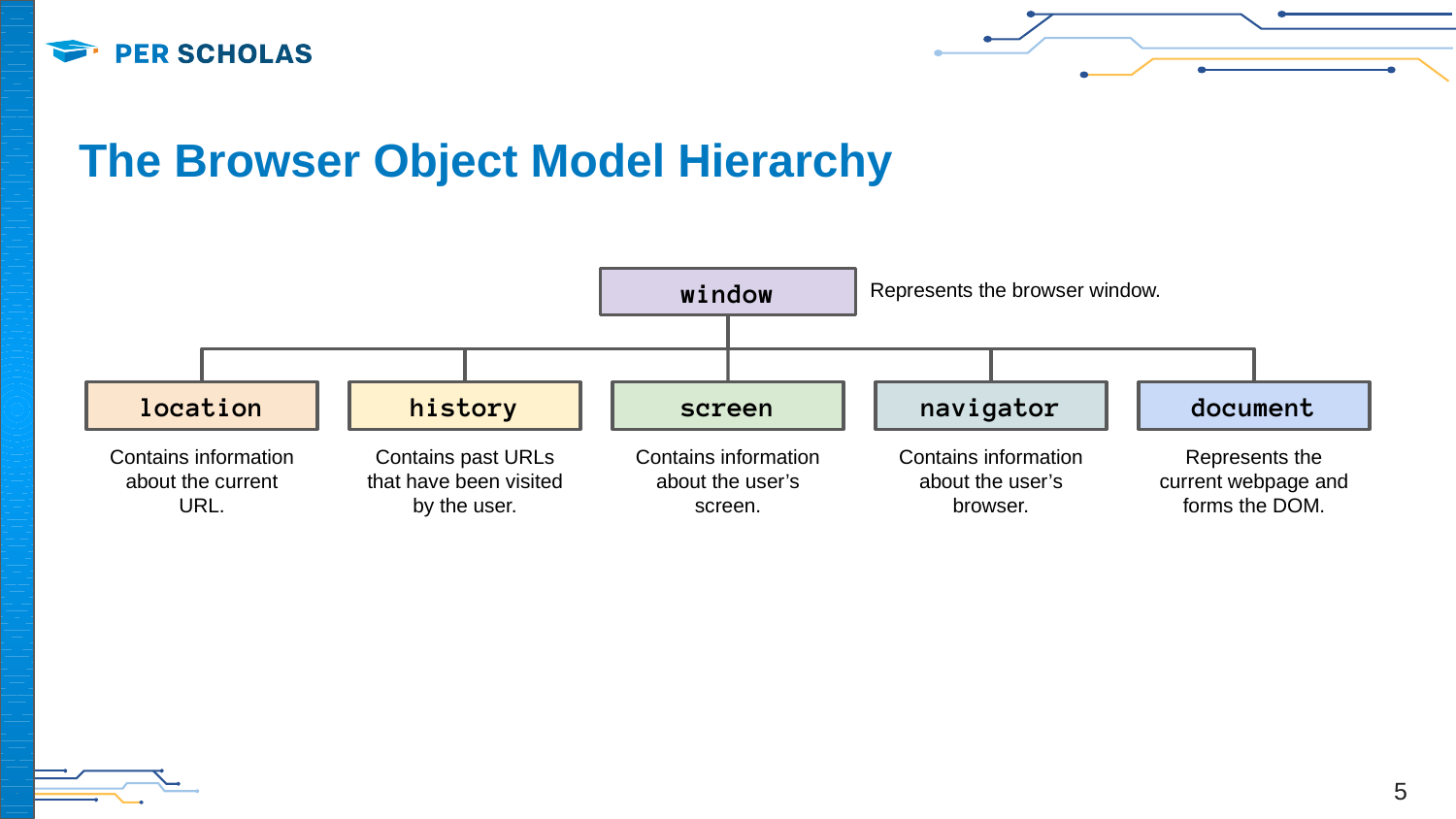

# The Browser Object Model Hierarchy
Represents the browser window.
window
location
history
screen
navigator
document
Contains information about the current URL.
Contains past URLs that have been visited by the user.
Contains information about the user’s screen.
Contains information about the user’s browser.
Represents the current webpage and forms the DOM.
5